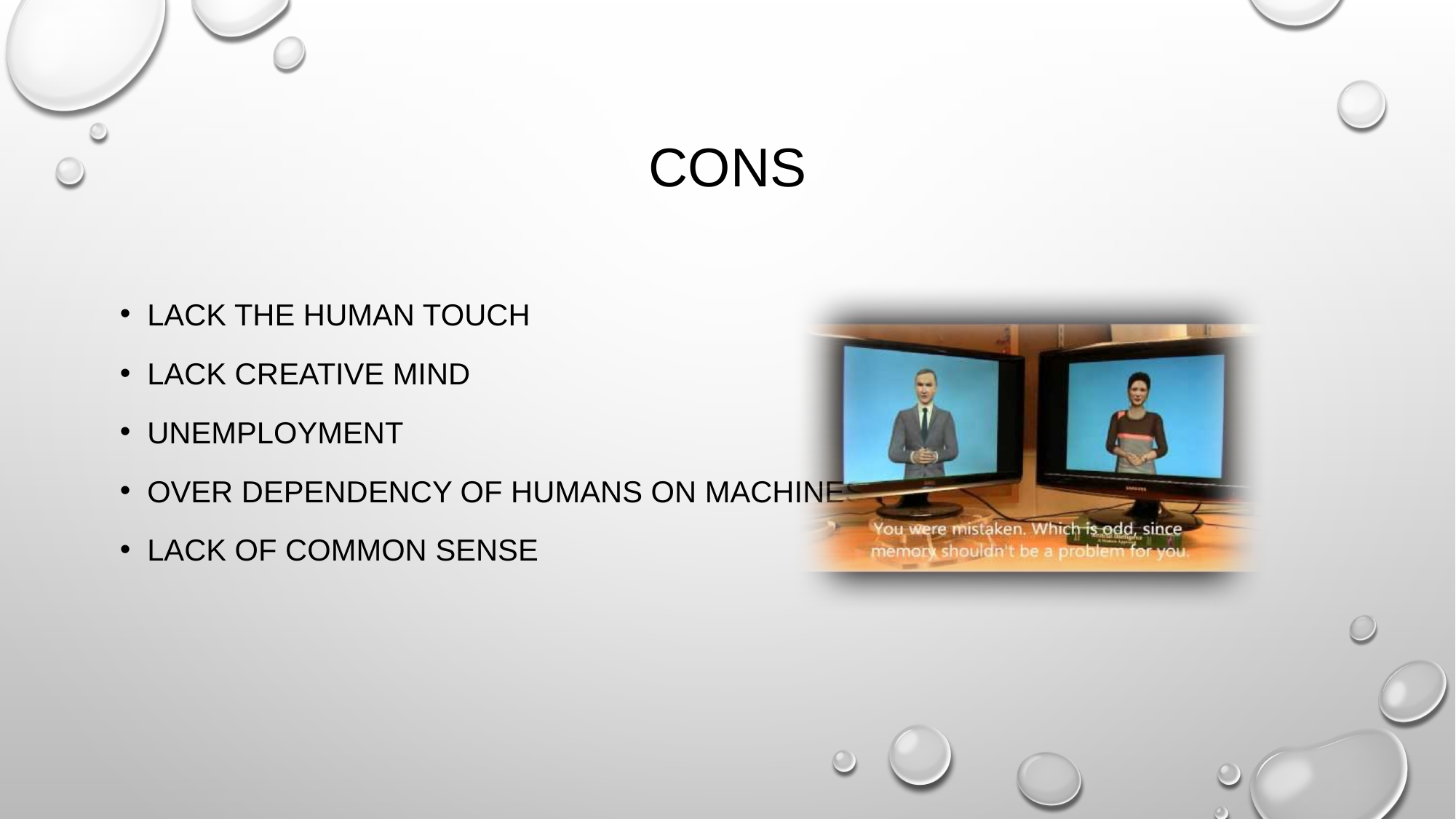

# CONS
LACK THE HUMAN TOUCH
LACK CREATIVE MIND
UNEMPLOYMENT
OVER DEPENDENCY OF HUMANS ON MACHINES
LACK OF COMMON SENSE